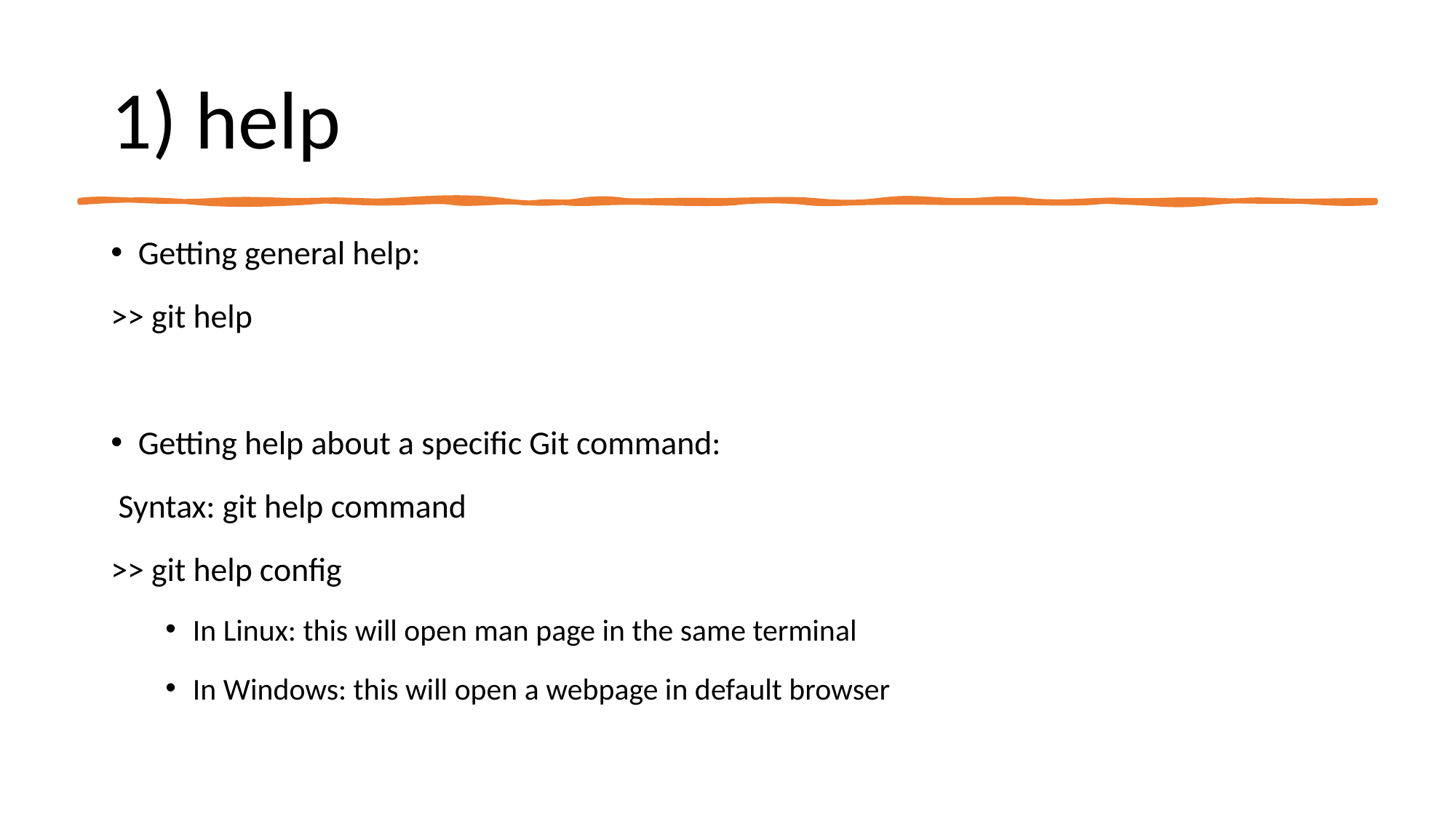

# 1) help

Getting general help:
>> git help

Getting help about a specific Git command:
 Syntax: git help command
>> git help config
In Linux: this will open man page in the same terminal
In Windows: this will open a webpage in default browser